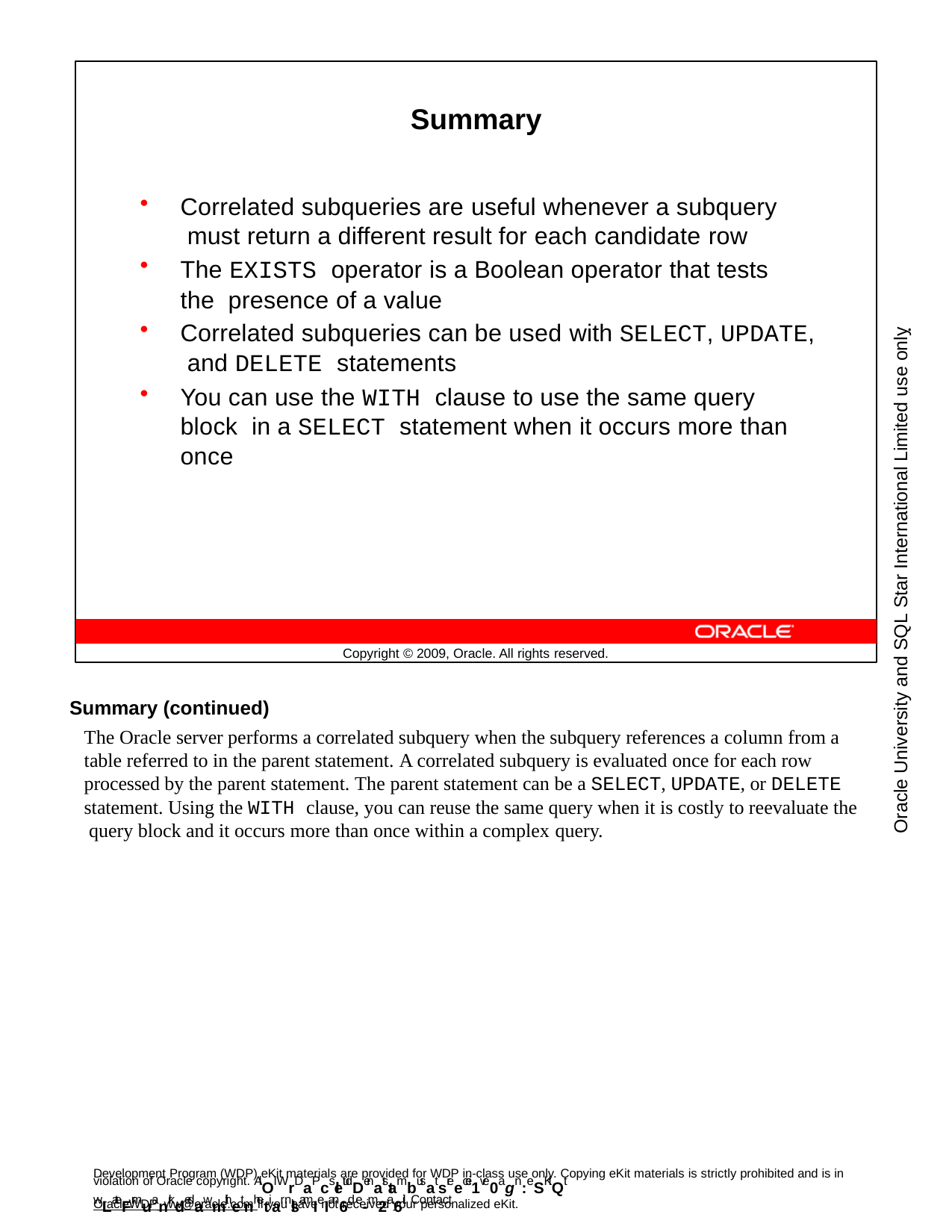

Summary

Correlated subqueries are useful whenever a subquery  must return a different result for each candidate row
The EXISTS operator is a Boolean operator that tests the  presence of a value
Correlated subqueries can be used with SELECT, UPDATE,  and DELETE statements
You can use the WITH clause to use the same query block  in a SELECT statement when it occurs more than once
Oracle University and SQL Star International Limited use onlyฺ
Copyright © 2009, Oracle. All rights reserved.

Summary (continued)
The Oracle server performs a correlated subquery when the subquery references a column from a  table referred to in the parent statement. A correlated subquery is evaluated once for each row  processed by the parent statement. The parent statement can be a SELECT, UPDATE, or DELETE  statement. Using the WITH clause, you can reuse the same query when it is costly to reevaluate the  query block and it occurs more than once within a complex query.
Development Program (WDP) eKit materials are provided for WDP in-class use only. Copying eKit materials is strictly prohibited and is in
violation of Oracle copyright. AlOl WrDaPcsletudDenatstambusat sreecei1ve0agn:eSKiQt wLateFrmuanrkdedawmithetnhetiar nlsamIeI an6d e-m2a6il. Contact
OracleWDP_ww@oracle.com if you have not received your personalized eKit.